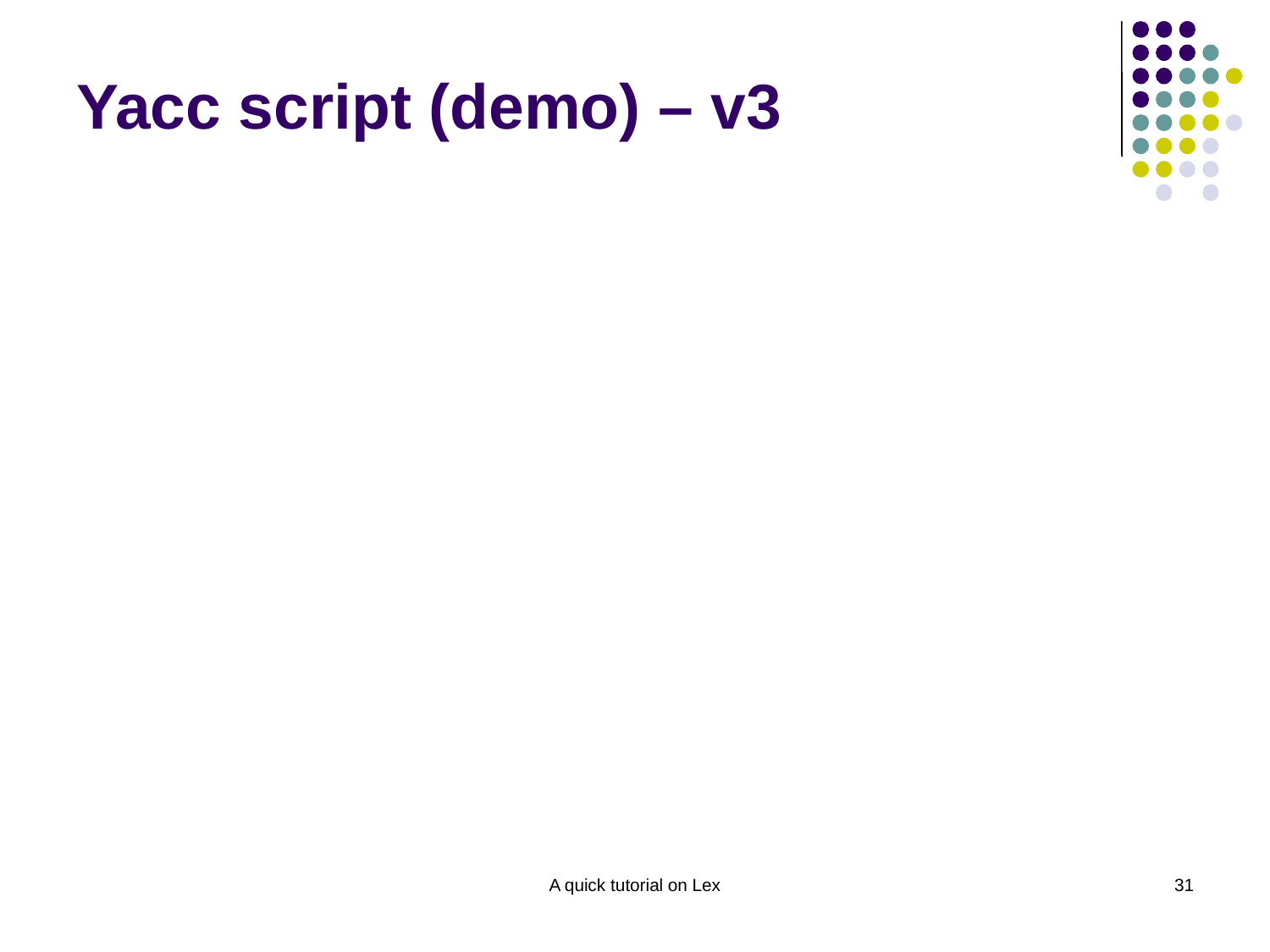

# Yacc script (demo) – v3

A quick tutorial on Lex
31